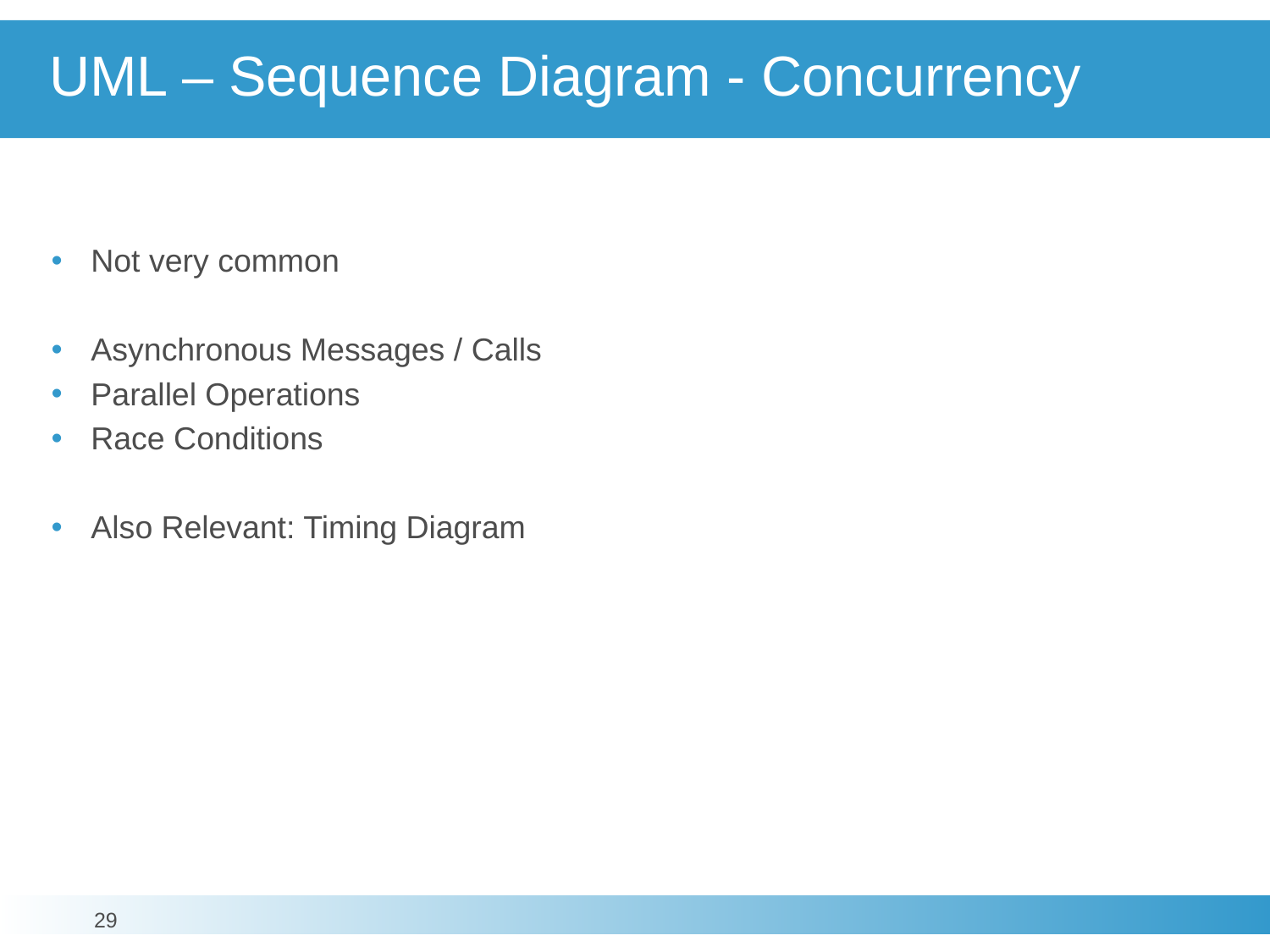

# UML – Sequence Diagram - Concurrency
Not very common

Asynchronous Messages / Calls
Parallel Operations
Race Conditions

Also Relevant: Timing Diagram
29